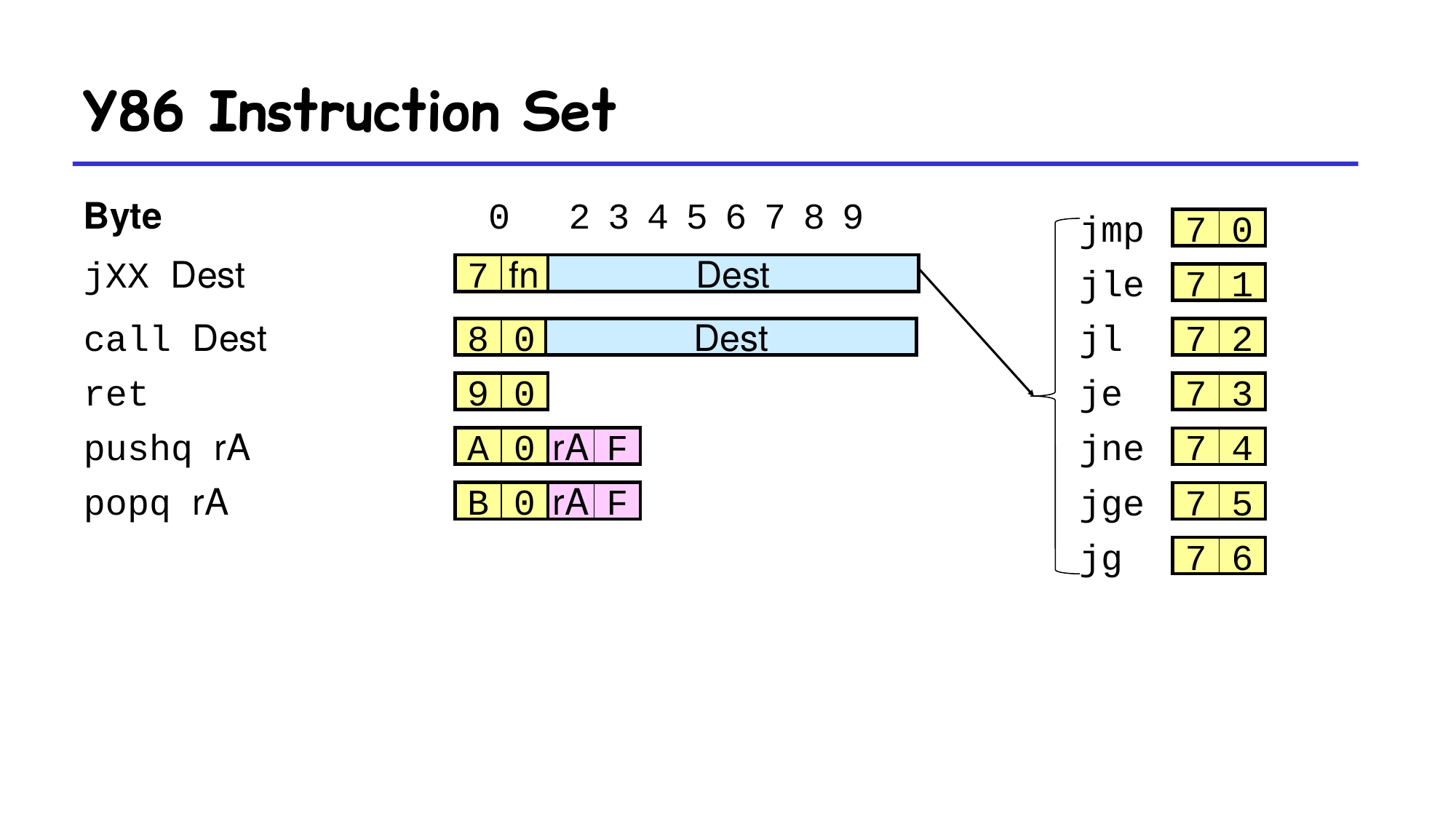

# Y86 Instruction Set
Byte
0
 2 3 4 5 6 7 8 9

jmp
7

0
jle
7

1
jl
7

2
je
7

3
jne
7

4
jge
7

5
jg
7

6

jXX Dest
7

fn
Dest

call Dest
8

0
Dest
ret
9

0

pushq rA
A

0
rA

F
popq rA
B

0
rA

F
4